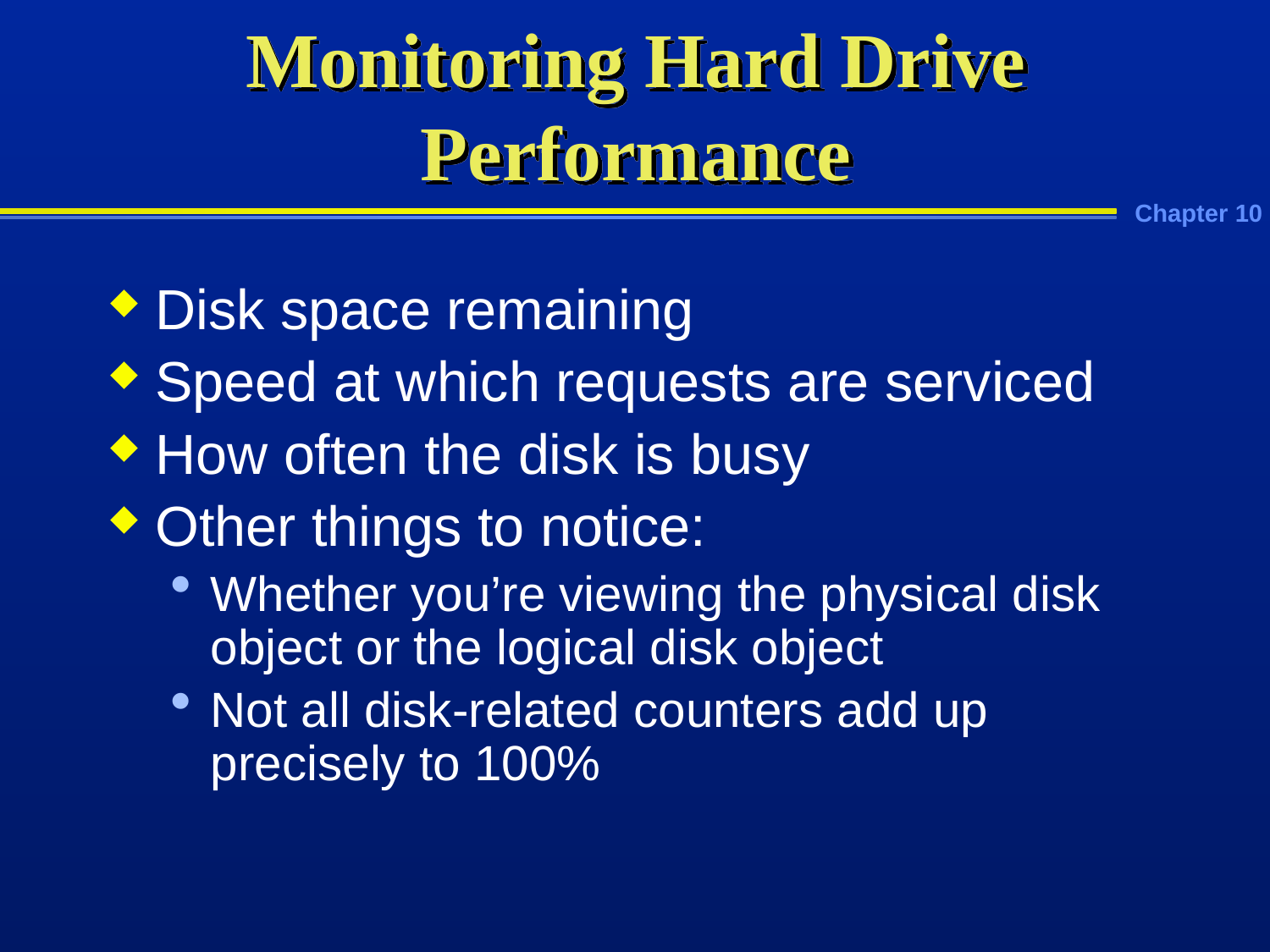

# Monitoring Hard Drive Performance
Disk space remaining
Speed at which requests are serviced
How often the disk is busy
Other things to notice:
Whether you’re viewing the physical disk object or the logical disk object
Not all disk-related counters add up precisely to 100%